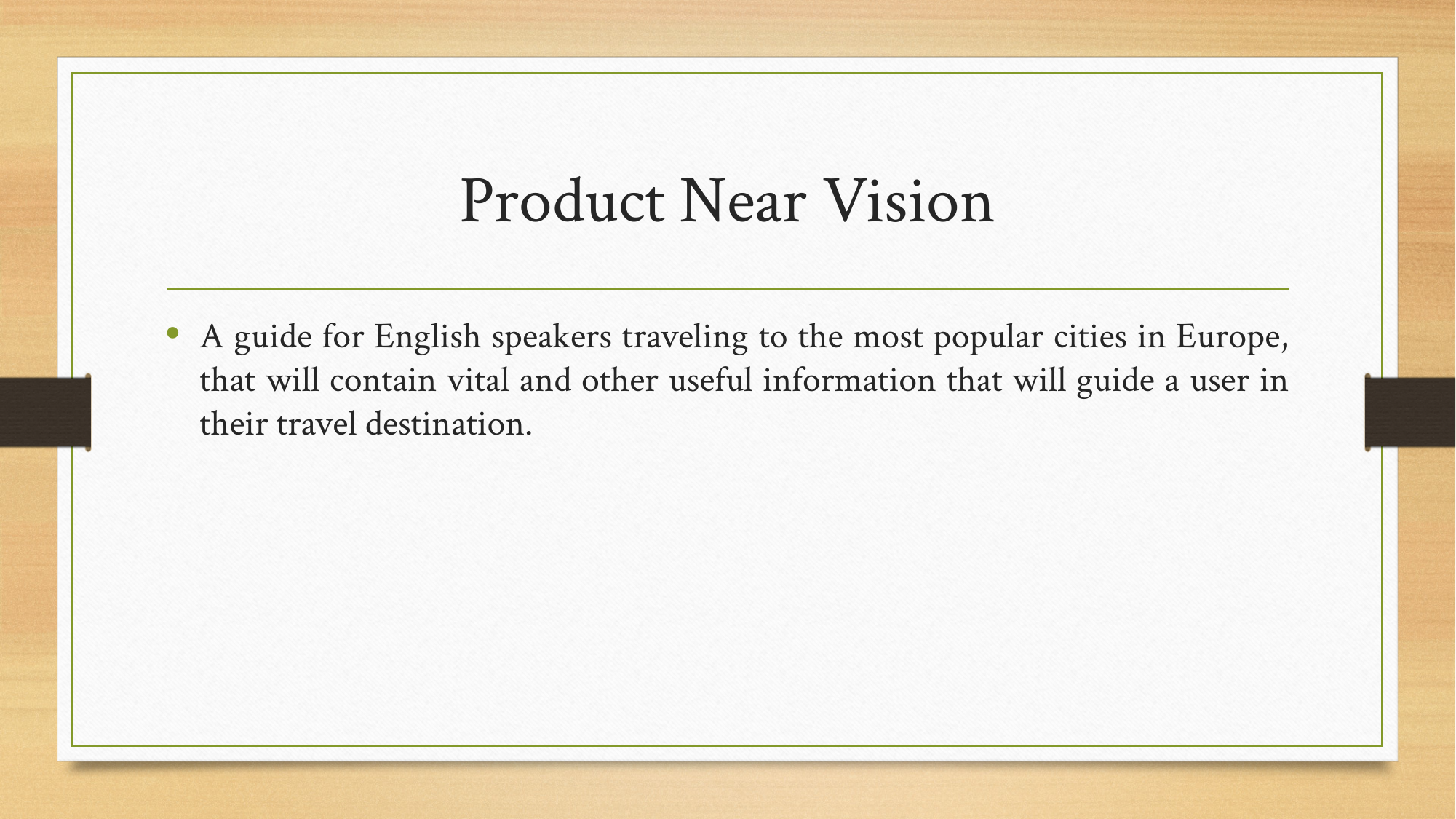

# Product Near Vision
A guide for English speakers traveling to the most popular cities in Europe, that will contain vital and other useful information that will guide a user in their travel destination.